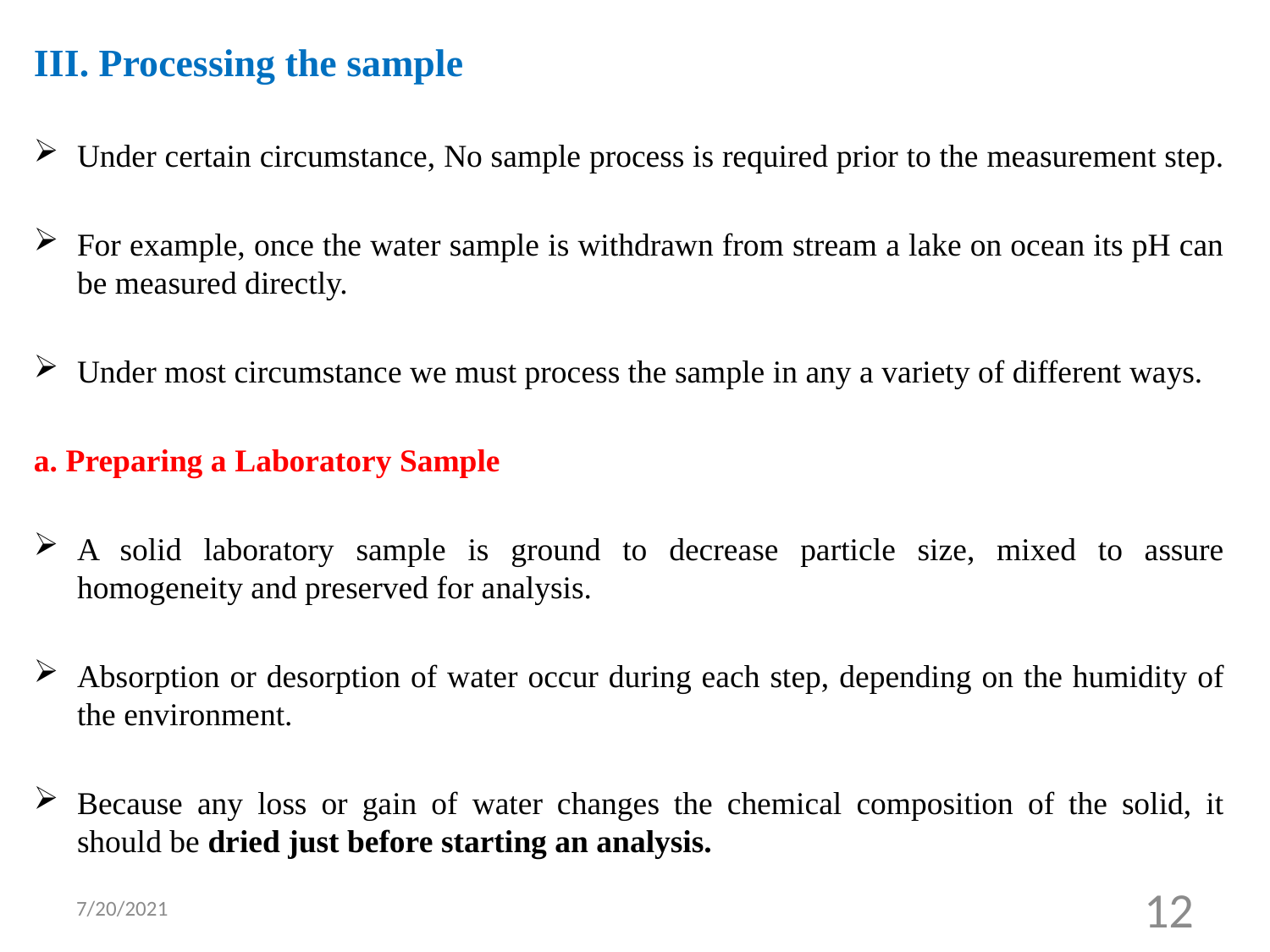

III. Processing the sample

Under certain circumstance, No sample process is required prior to the measurement step.

For example, once the water sample is withdrawn from stream a lake on ocean its pH can be measured directly.

Under most circumstance we must process the sample in any a variety of different ways.

a. Preparing a Laboratory Sample

A solid laboratory sample is ground to decrease particle size, mixed to assure homogeneity and preserved for analysis.

Absorption or desorption of water occur during each step, depending on the humidity of the environment.

Because any loss or gain of water changes the chemical composition of the solid, it should be dried just before starting an analysis.

7/20/2021
12